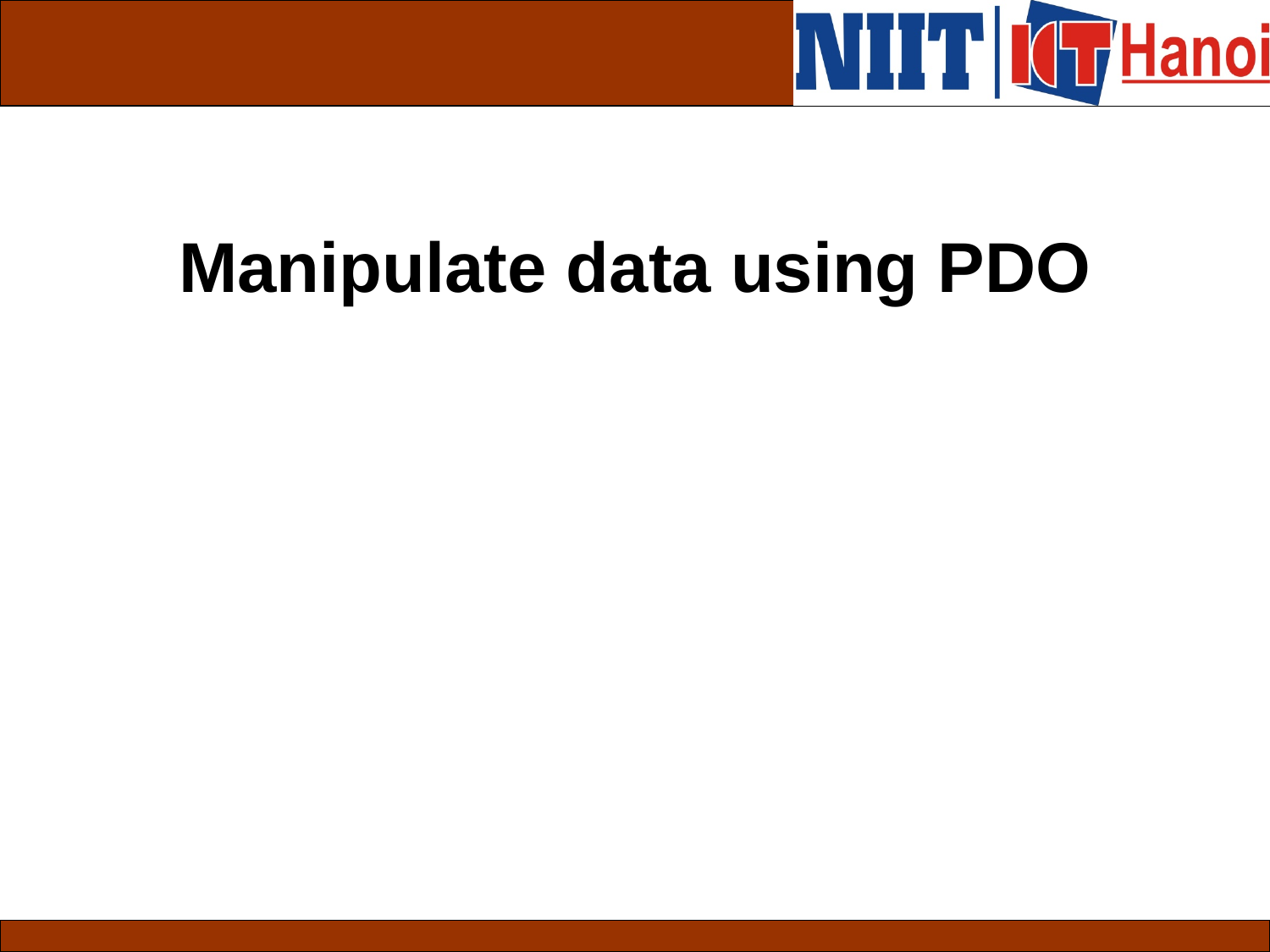

# Manipulate data using PDO
 Slide 1 of 23